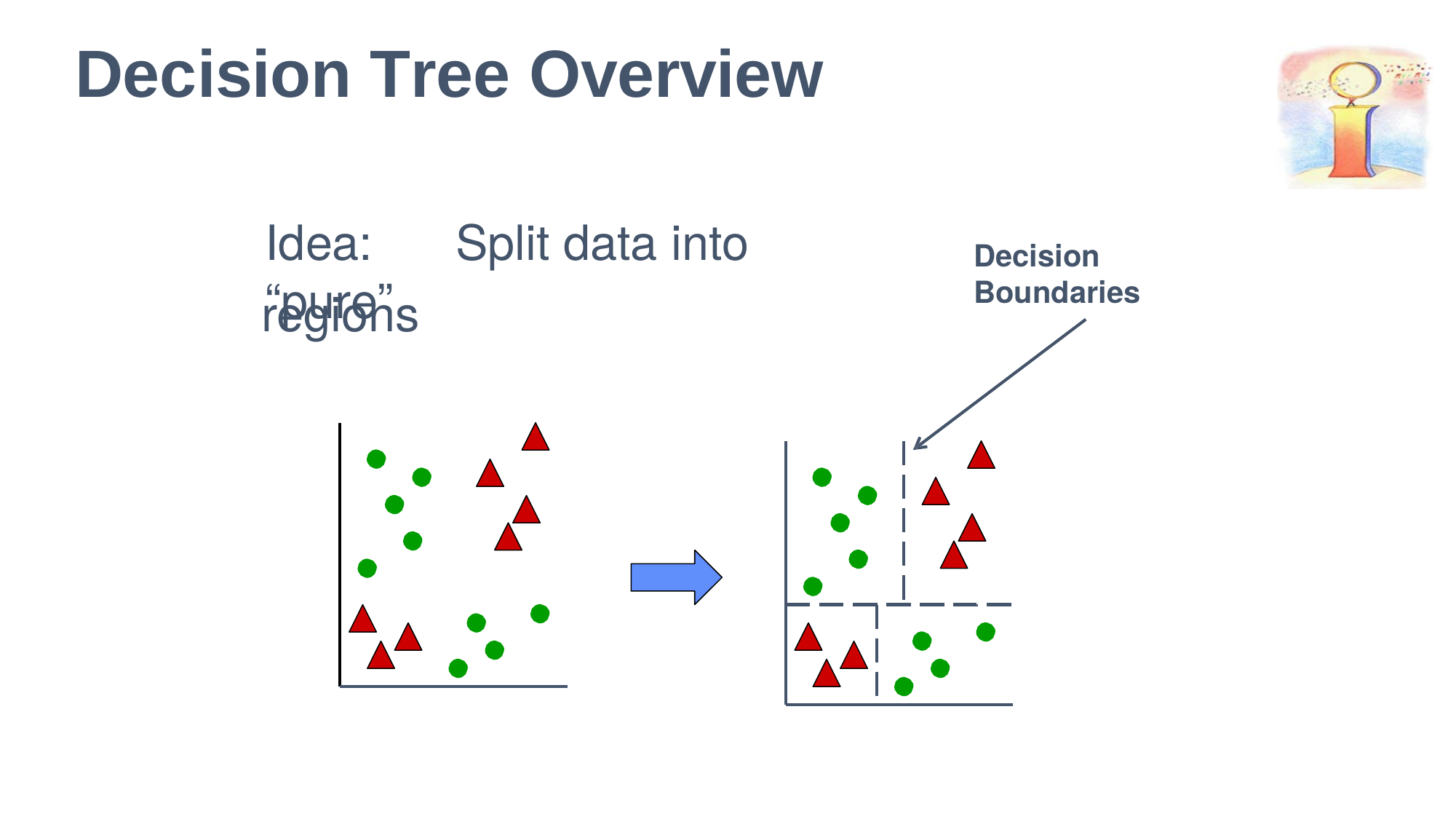

# Decision Tree Overview
Idea:	Split data into “pure”
Decision Boundaries
regions